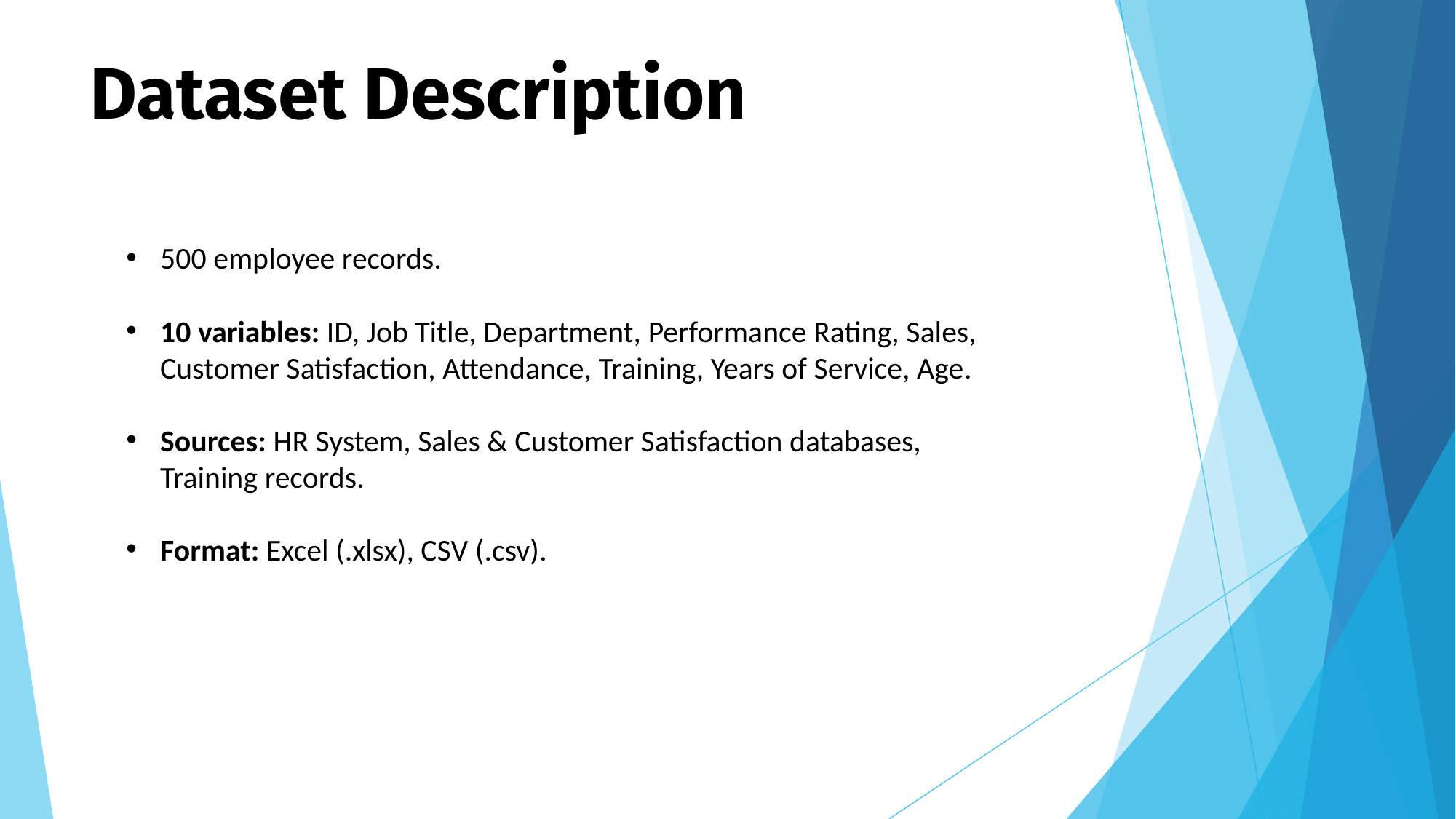

# Dataset Description
500 employee records.

10 variables: ID, Job Title, Department, Performance Rating, Sales, Customer Satisfaction, Attendance, Training, Years of Service, Age.

Sources: HR System, Sales & Customer Satisfaction databases, Training records.

Format: Excel (.xlsx), CSV (.csv).